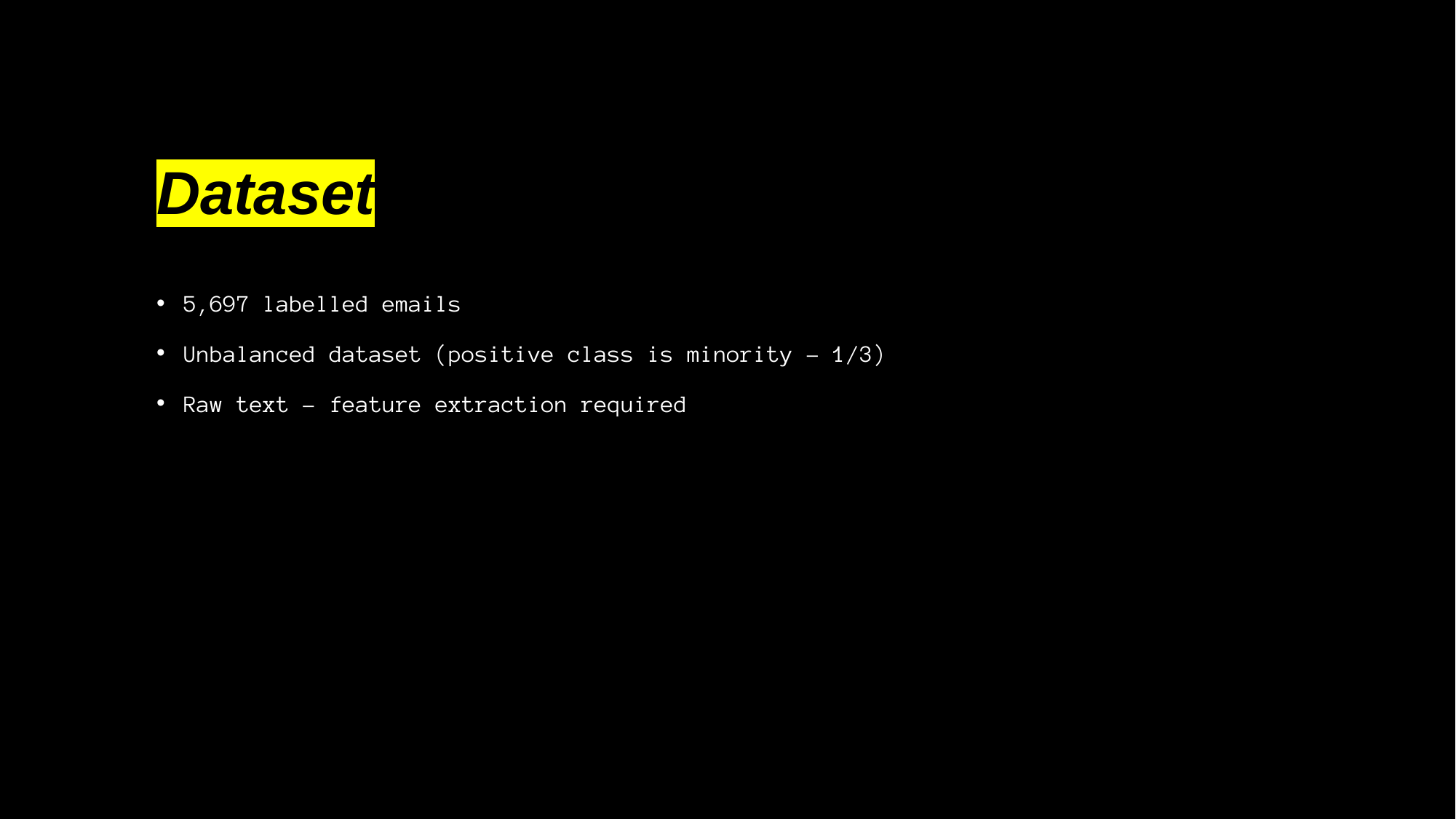

# Dataset
5,697 labelled emails
Unbalanced dataset (positive class is minority – 1/3)
Raw text – feature extraction required